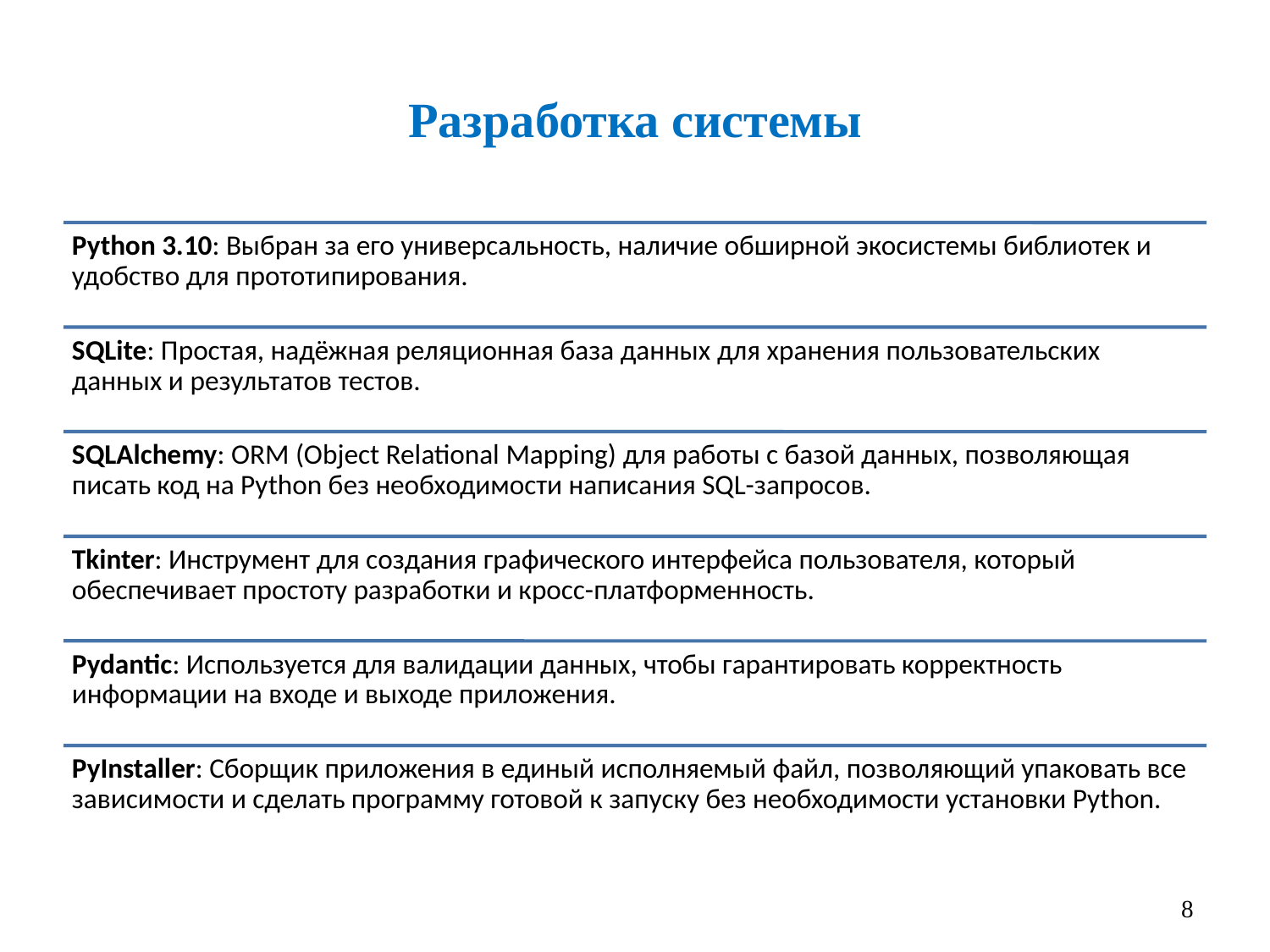

# Разработка системы
Python 3.10: Выбран за его универсальность, наличие обширной экосистемы библиотек и удобство для прототипирования.
SQLite: Простая, надёжная реляционная база данных для хранения пользовательских данных и результатов тестов.
SQLAlchemy: ORM (Object Relational Mapping) для работы с базой данных, позволяющая писать код на Python без необходимости написания SQL-запросов.
Tkinter: Инструмент для создания графического интерфейса пользователя, который обеспечивает простоту разработки и кросс-платформенность.
Pydantic: Используется для валидации данных, чтобы гарантировать корректность информации на входе и выходе приложения.
PyInstaller: Сборщик приложения в единый исполняемый файл, позволяющий упаковать все зависимости и сделать программу готовой к запуску без необходимости установки Python.
8